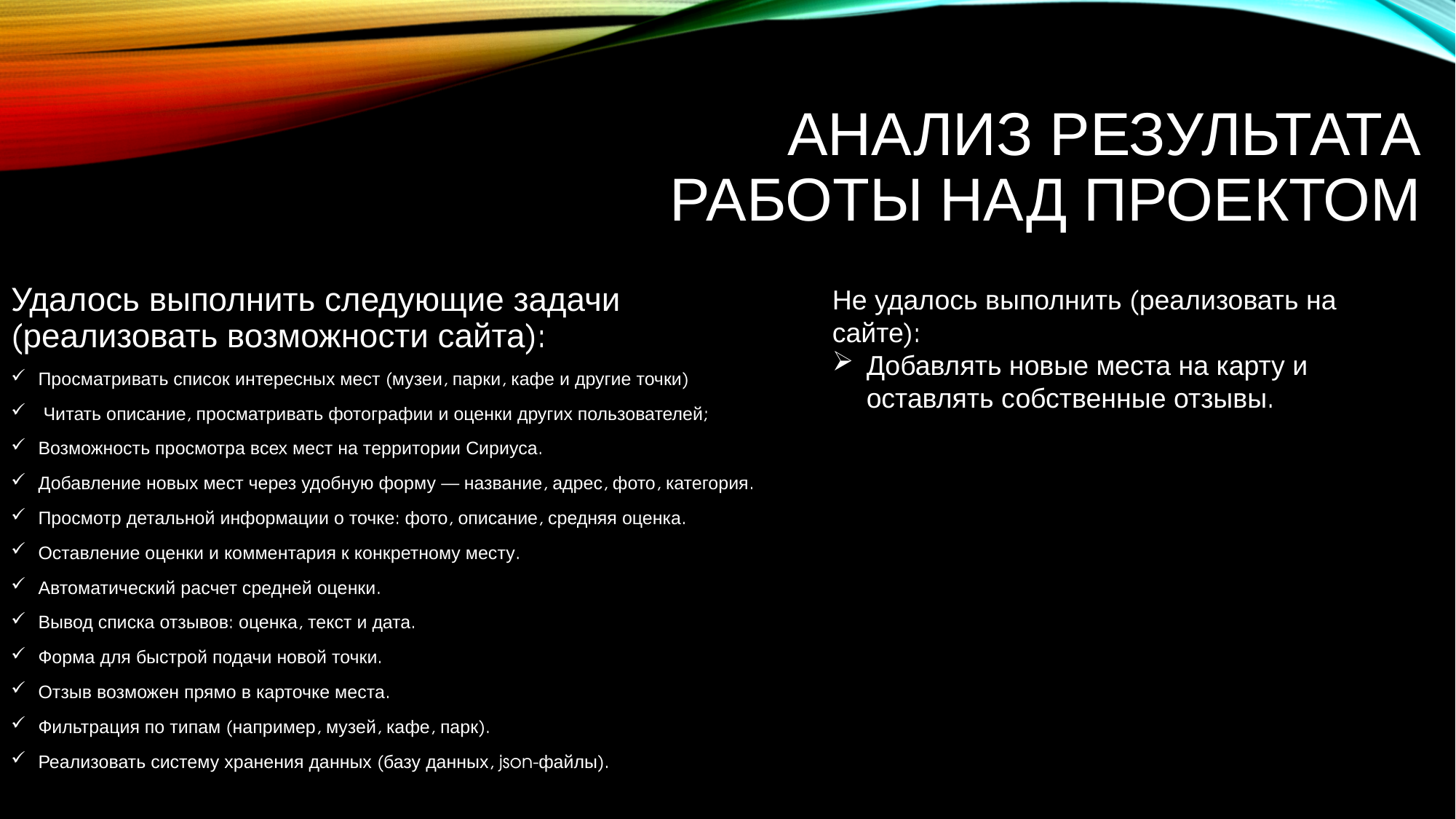

# Анализ результата работы над проектом
Удалось выполнить следующие задачи (реализовать возможности сайта):
Просматривать список интересных мест (музеи, парки, кафе и другие точки)
 Читать описание, просматривать фотографии и оценки других пользователей;
Возможность просмотра всех мест на территории Сириуса.
Добавление новых мест через удобную форму — название, адрес, фото, категория.
Просмотр детальной информации о точке: фото, описание, средняя оценка.
Оставление оценки и комментария к конкретному месту.
Автоматический расчет средней оценки.
Вывод списка отзывов: оценка, текст и дата.
Форма для быстрой подачи новой точки.
Отзыв возможен прямо в карточке места.
Фильтрация по типам (например, музей, кафе, парк).
Реализовать систему хранения данных (базу данных, json-файлы).
Не удалось выполнить (реализовать на сайте):
Добавлять новые места на карту и оставлять собственные отзывы.